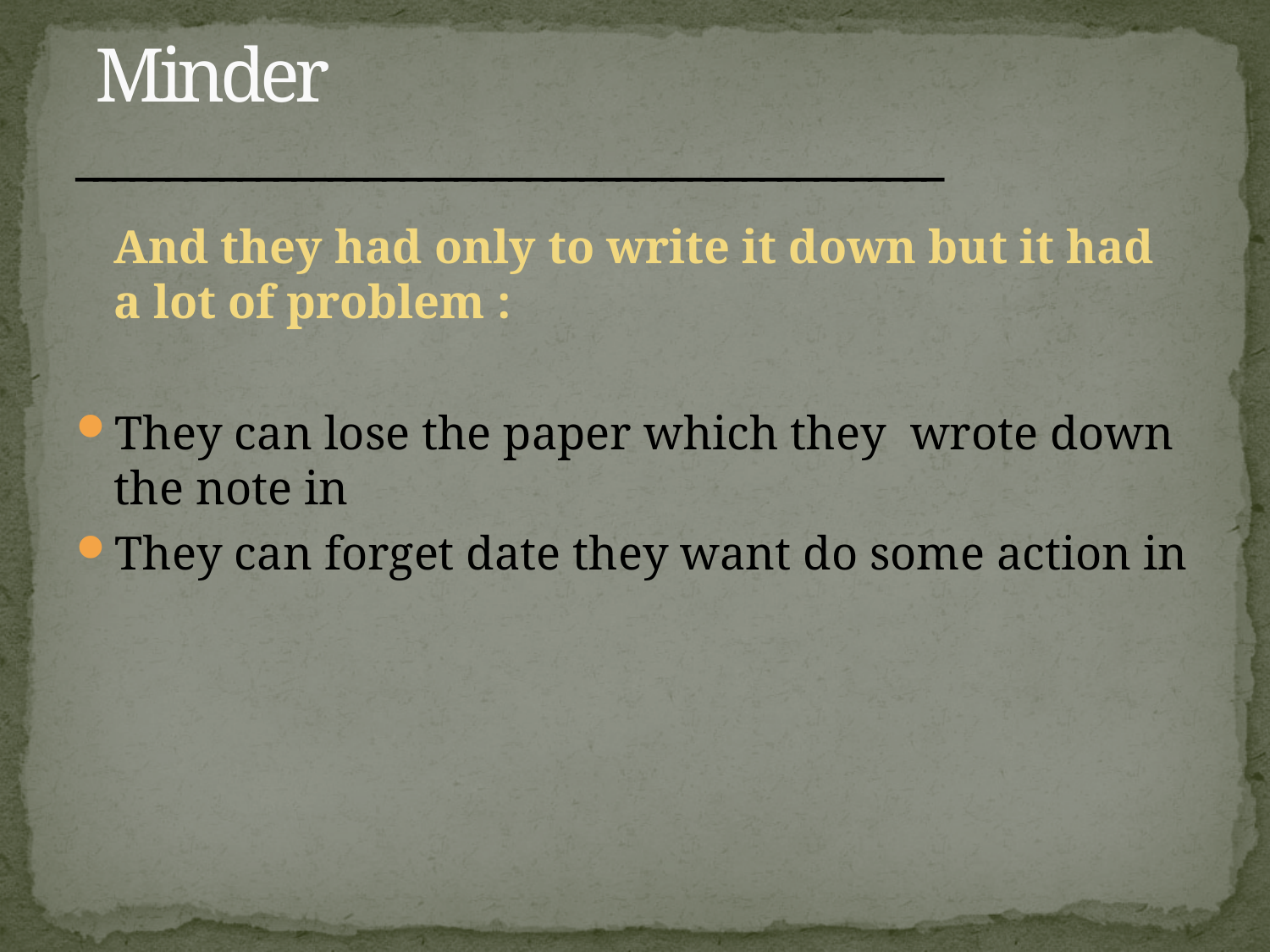

# Minder ________________________________________________
	And they had only to write it down but it had a lot of problem :

They can lose the paper which they  wrote down the note in
They can forget date they want do some action in